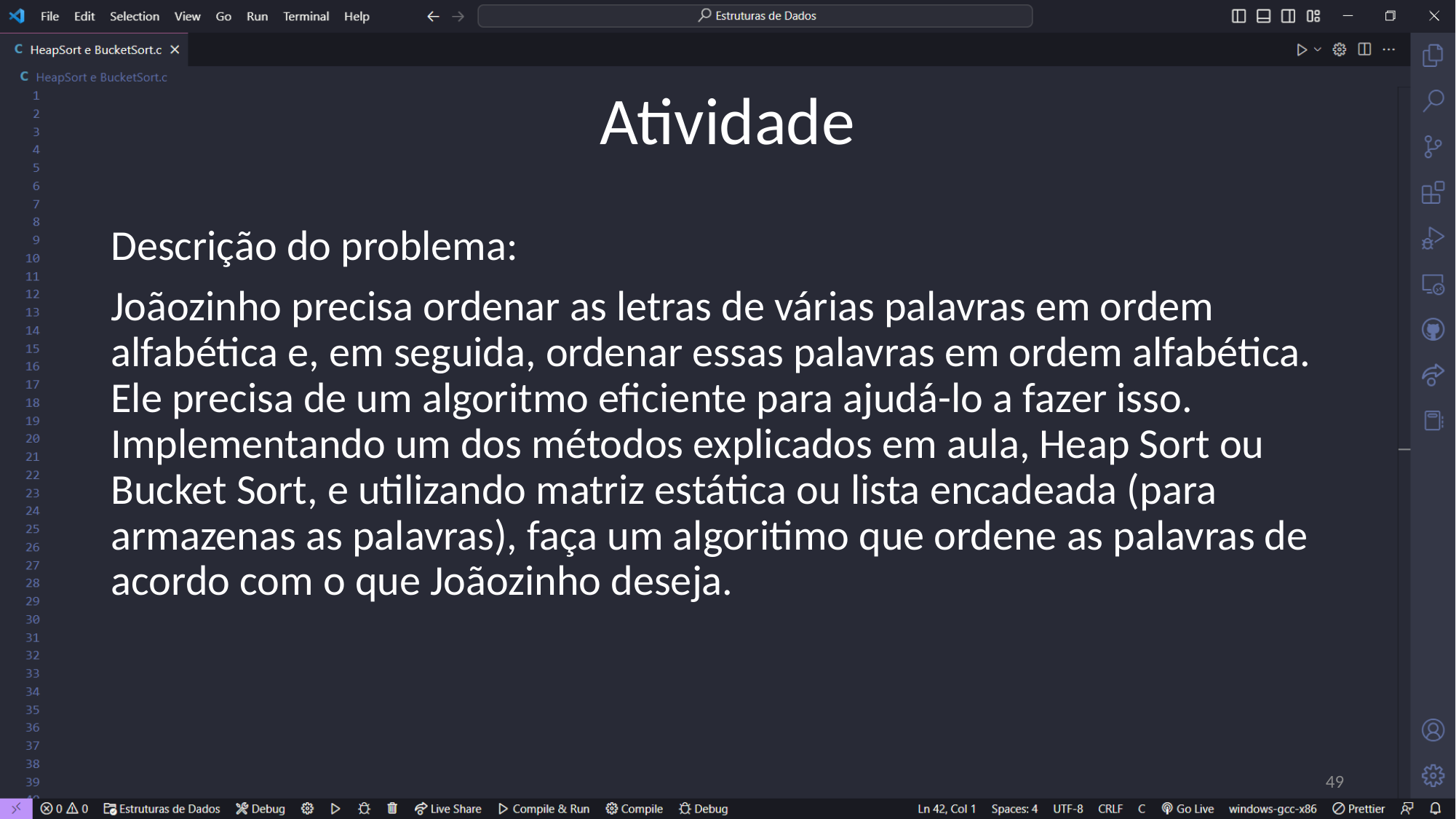

# Atividade
Descrição do problema:
Joãozinho precisa ordenar as letras de várias palavras em ordem alfabética e, em seguida, ordenar essas palavras em ordem alfabética. Ele precisa de um algoritmo eficiente para ajudá-lo a fazer isso. Implementando um dos métodos explicados em aula, Heap Sort ou Bucket Sort, e utilizando matriz estática ou lista encadeada (para armazenas as palavras), faça um algoritimo que ordene as palavras de acordo com o que Joãozinho deseja.
49